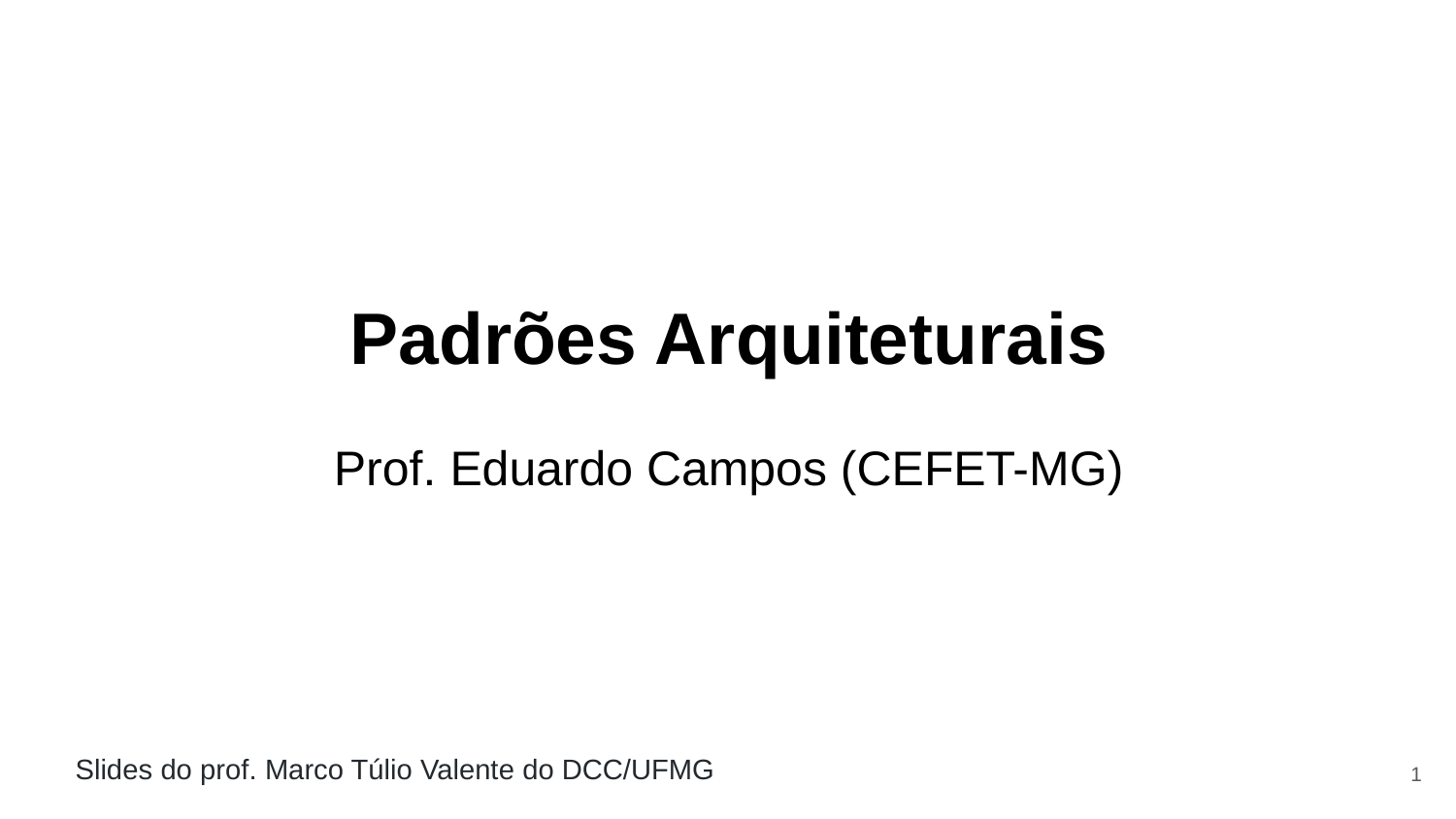

# Padrões Arquiteturais
Prof. Eduardo Campos (CEFET-MG)

Slides do prof. Marco Túlio Valente do DCC/UFMG
1